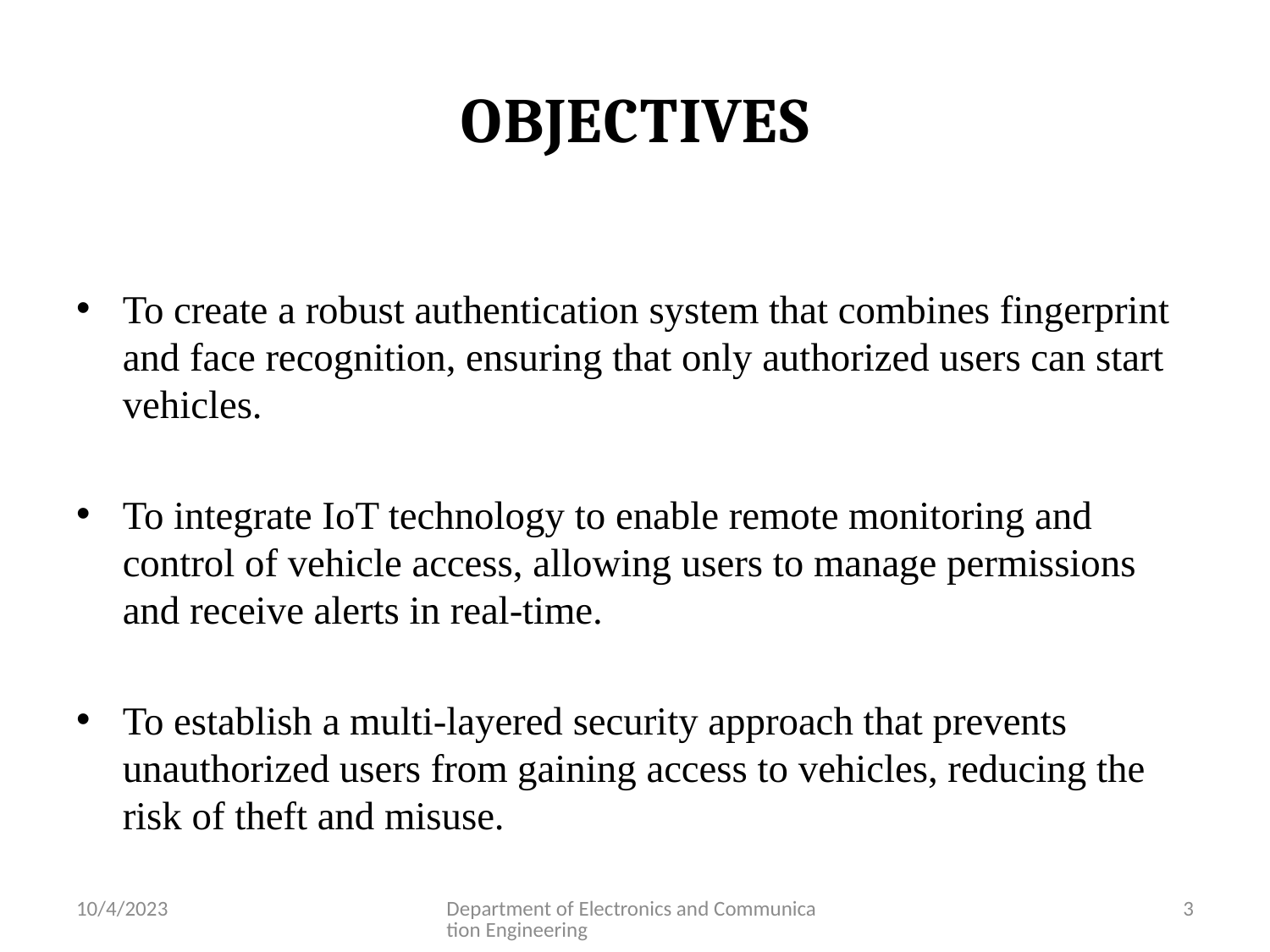

# OBJECTIVES

To create a robust authentication system that combines fingerprint and face recognition, ensuring that only authorized users can start vehicles.

To integrate IoT technology to enable remote monitoring and control of vehicle access, allowing users to manage permissions and receive alerts in real-time.

To establish a multi-layered security approach that prevents unauthorized users from gaining access to vehicles, reducing the risk of theft and misuse.
10/4/2023
Department of Electronics and Communication Engineering
3